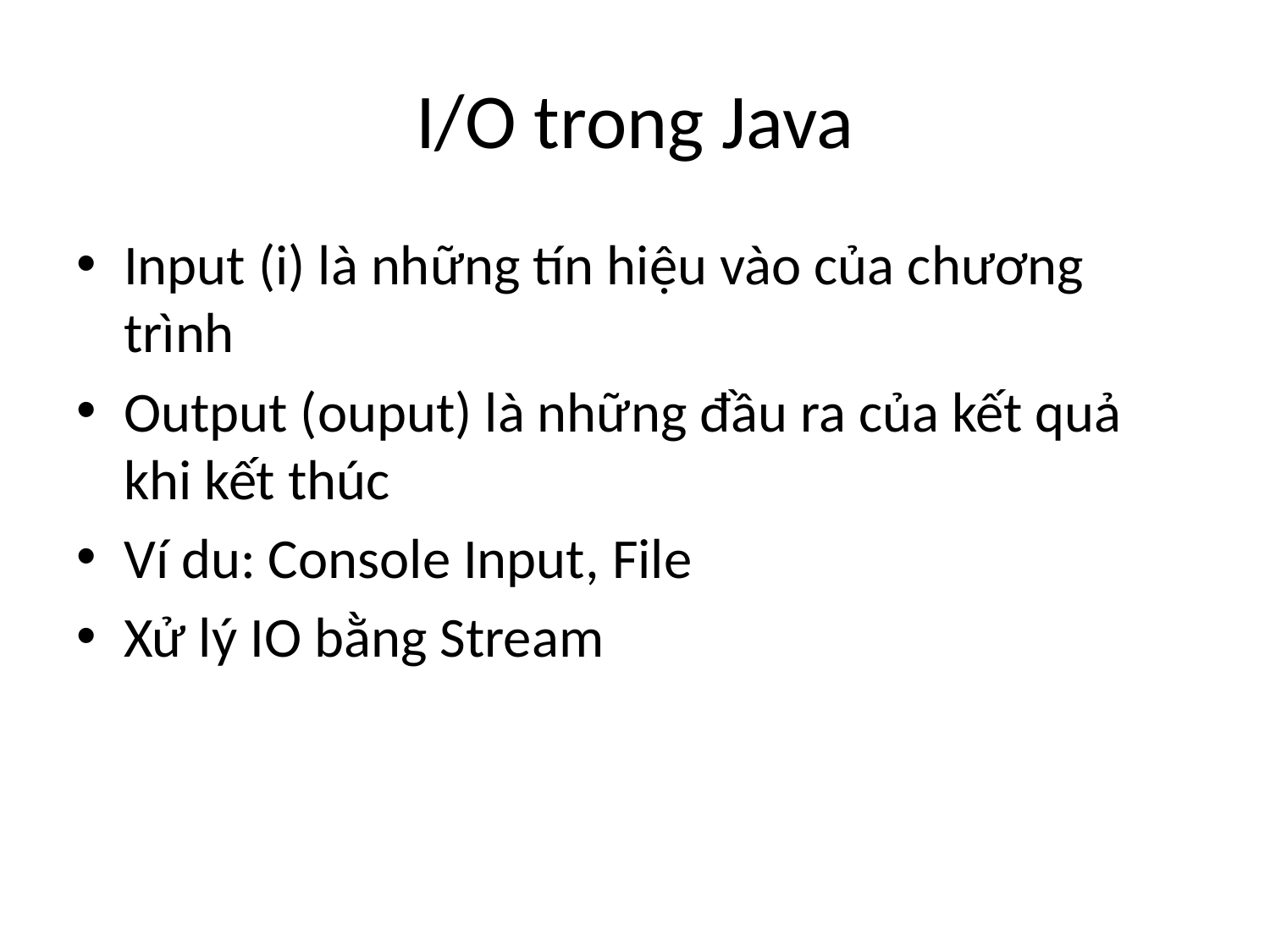

# I/O trong Java
Input (i) là những tín hiệu vào của chương trình
Output (ouput) là những đầu ra của kết quả khi kết thúc
Ví du: Console Input, File
Xử lý IO bằng Stream